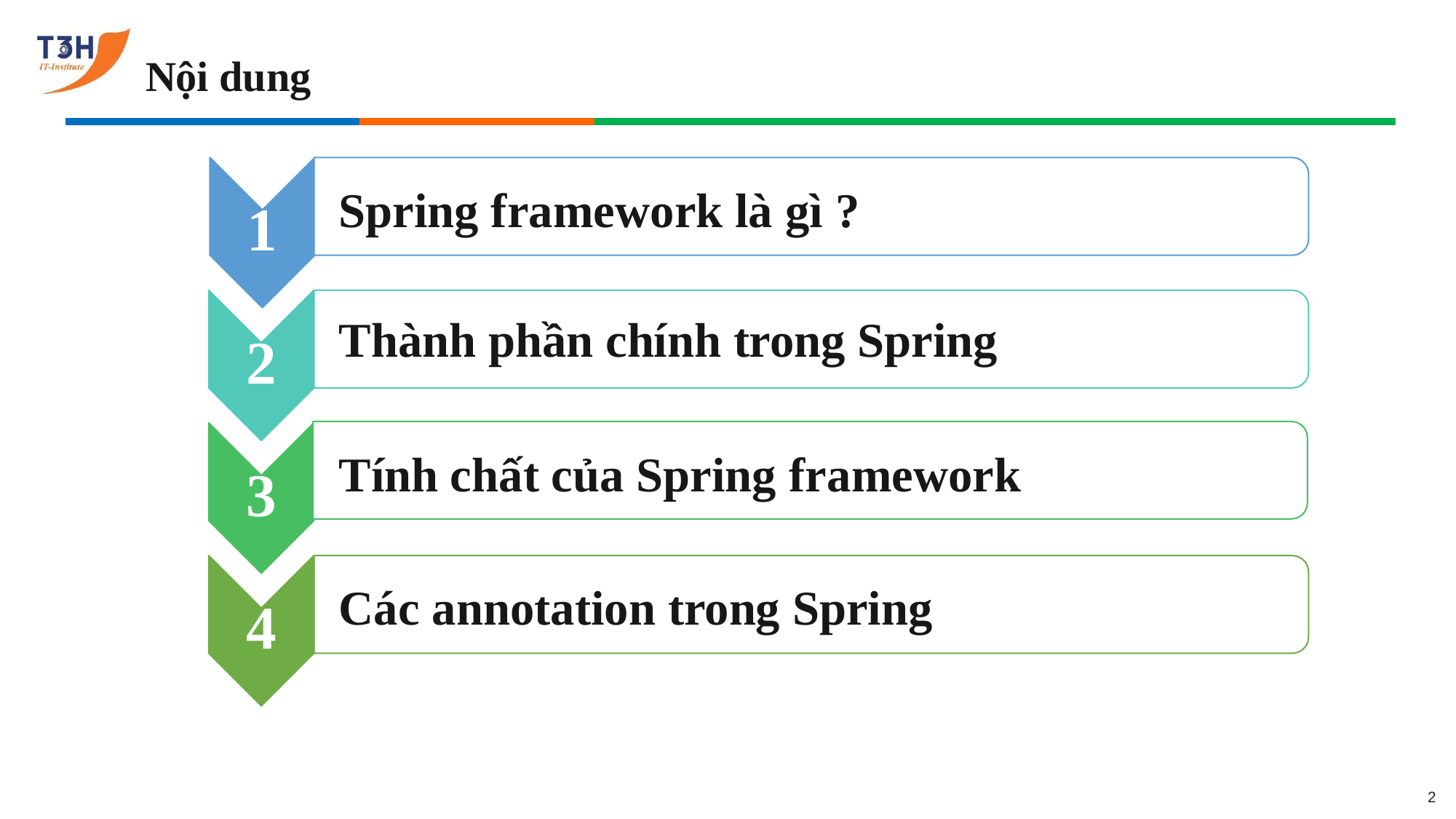

Nội dung

Spring framework là gì ?
1

Thành phần chính trong Spring
2

Tính chất của Spring framework
3

Các annotation trong Spring
4
2